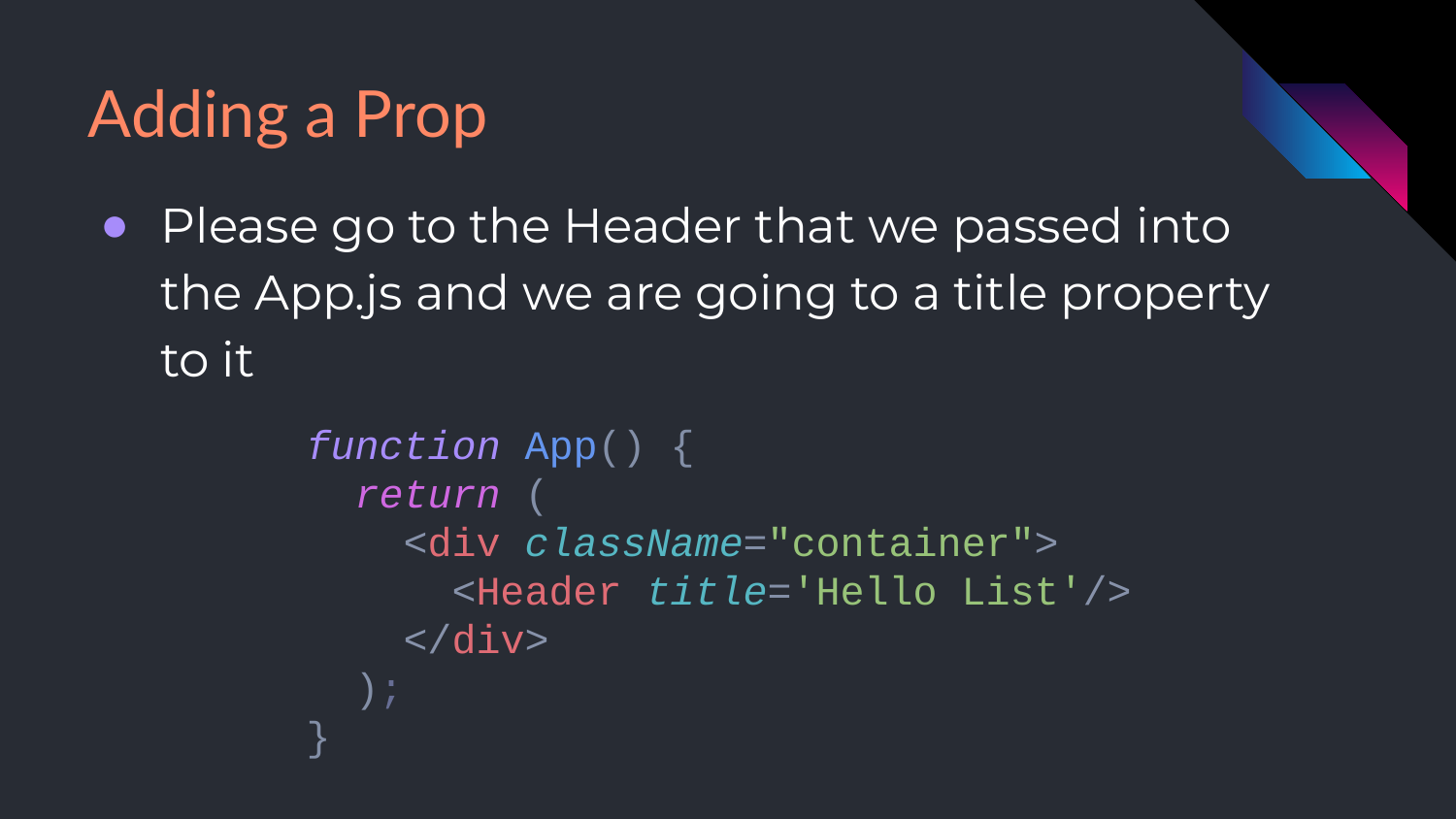

# Adding a Prop
Please go to the Header that we passed into the App.js and we are going to a title property to it
function App() {
  return (
    <div className="container">
      <Header title='Hello List'/>
    </div>
  );
}